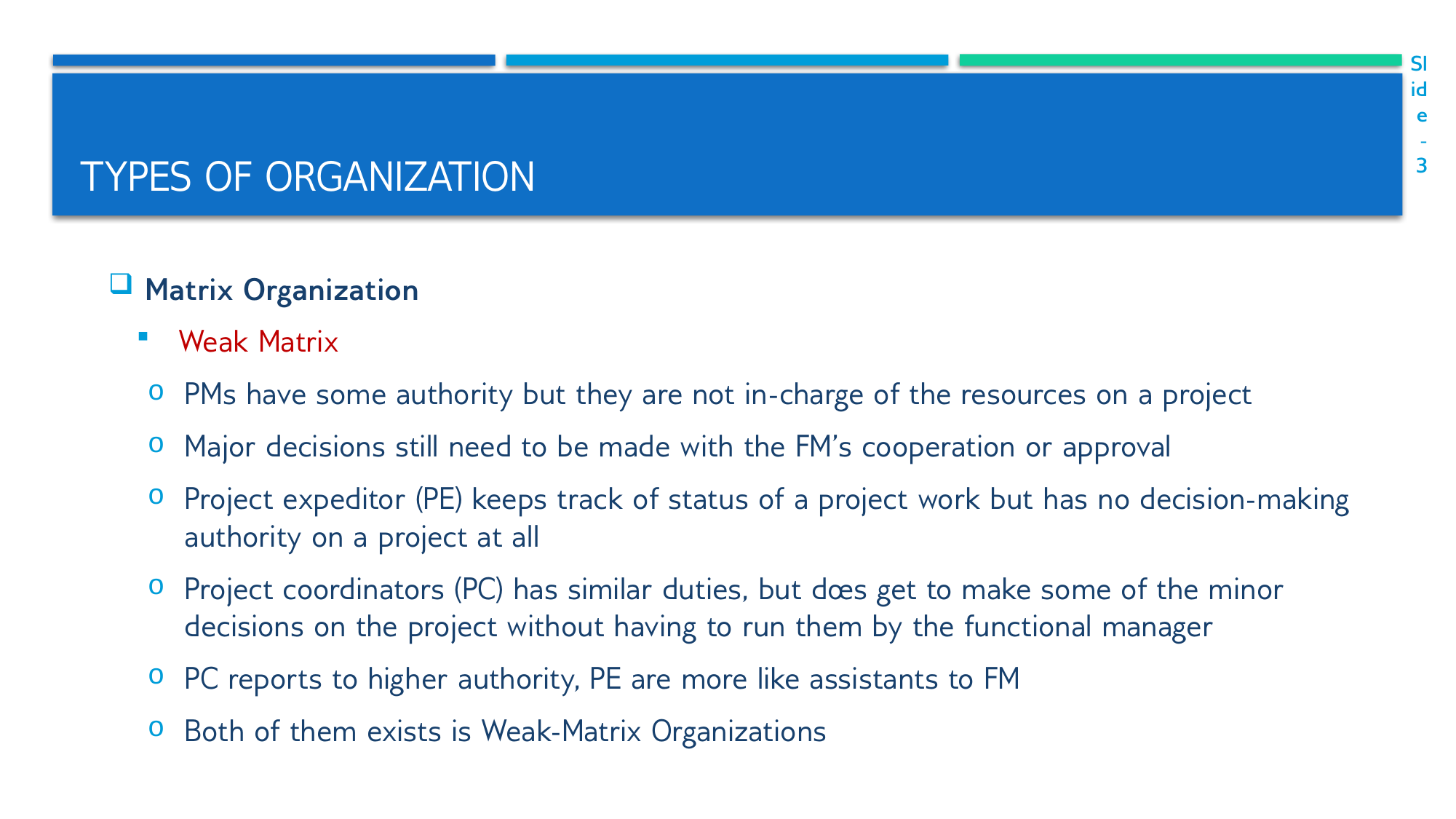

Slide-3
# Types of organization
Matrix Organization
Weak Matrix
PMs have some authority but they are not in-charge of the resources on a project
Major decisions still need to be made with the FM’s cooperation or approval
Project expeditor (PE) keeps track of status of a project work but has no decision-making authority on a project at all
Project coordinators (PC) has similar duties, but does get to make some of the minor decisions on the project without having to run them by the functional manager
PC reports to higher authority, PE are more like assistants to FM
Both of them exists is Weak-Matrix Organizations